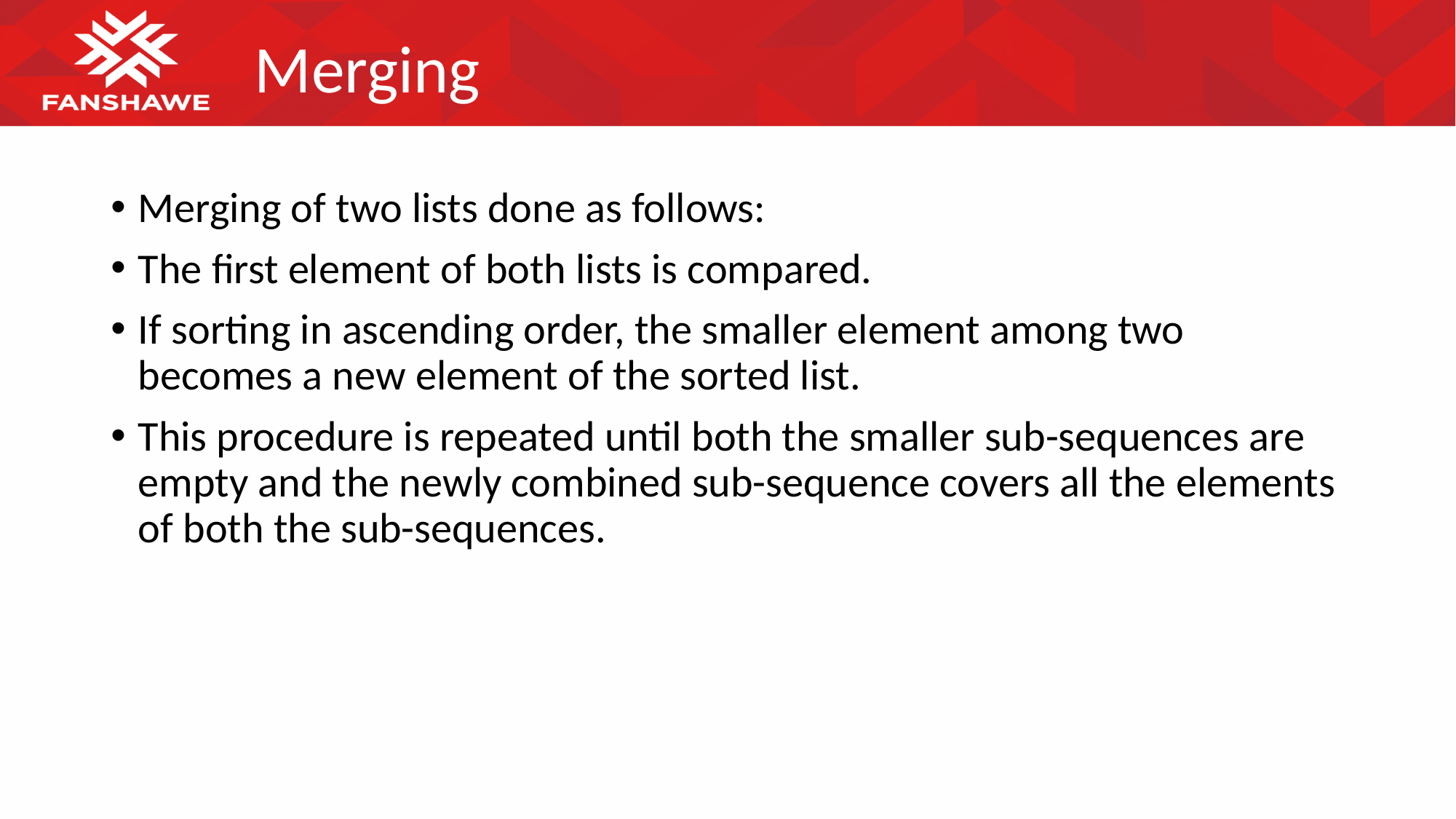

# Merging
Merging of two lists done as follows:
The first element of both lists is compared.
If sorting in ascending order, the smaller element among two becomes a new element of the sorted list.
This procedure is repeated until both the smaller sub-sequences are empty and the newly combined sub-sequence covers all the elements of both the sub-sequences.